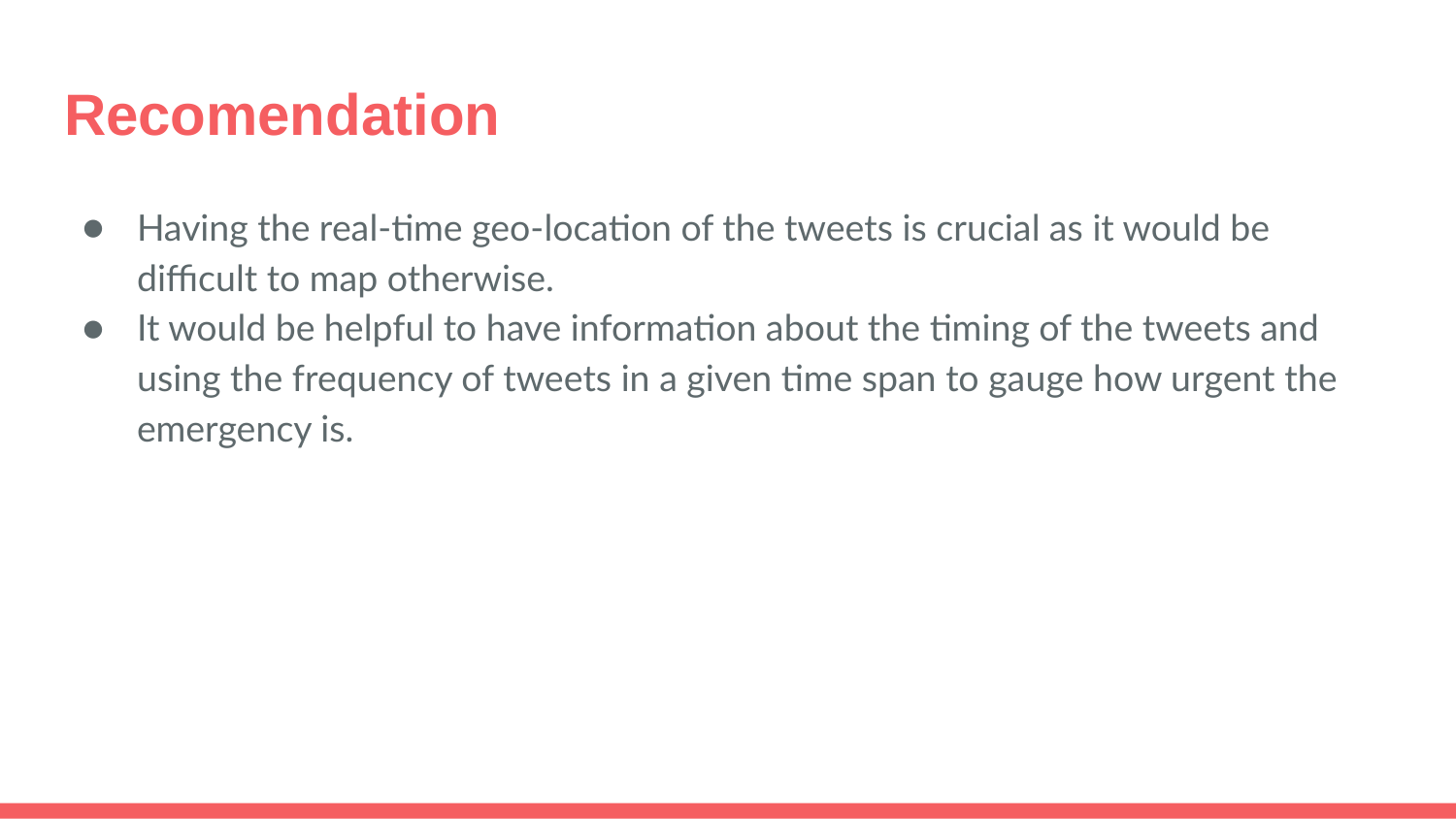

# Recomendation
Having the real-time geo-location of the tweets is crucial as it would be difficult to map otherwise.
It would be helpful to have information about the timing of the tweets and using the frequency of tweets in a given time span to gauge how urgent the emergency is.